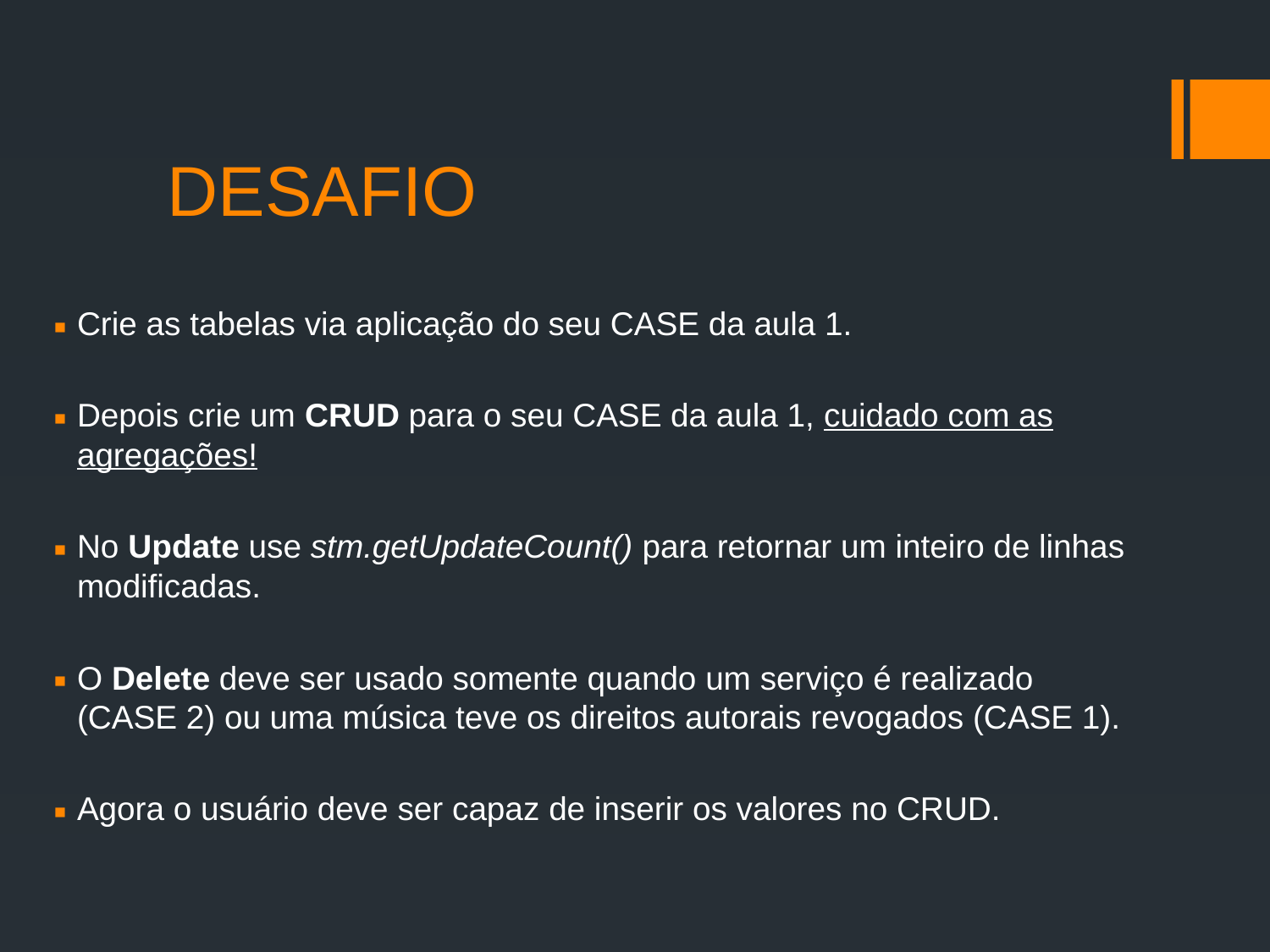

# DESAFIO
Crie as tabelas via aplicação do seu CASE da aula 1.

Depois crie um CRUD para o seu CASE da aula 1, cuidado com as agregações!

No Update use stm.getUpdateCount() para retornar um inteiro de linhas modificadas.

O Delete deve ser usado somente quando um serviço é realizado (CASE 2) ou uma música teve os direitos autorais revogados (CASE 1).

Agora o usuário deve ser capaz de inserir os valores no CRUD.